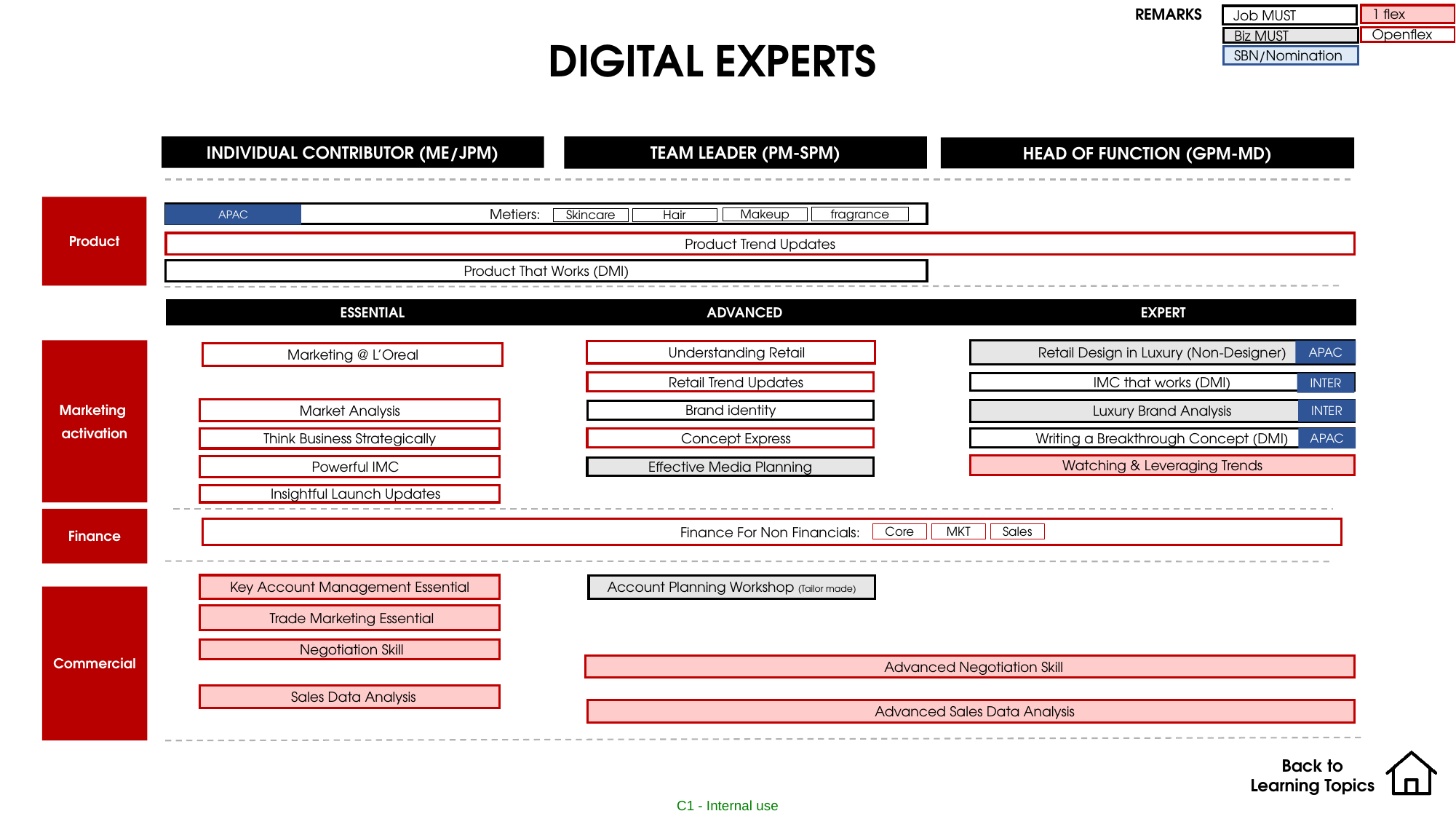

REMARKS
1 flex
Job MUST
Openflex
Biz MUST
DIGITAL EXPERTS
SBN/Nomination
TEAM LEADER (PM-SPM)
INDIVIDUAL CONTRIBUTOR (ME/JPM)
HEAD OF FUNCTION (GPM-MD)
Function Head (Senior Manager & Director)
Manager (Assistant Manager & Manager)
Product
                                                                                  Metiers:
APAC
fragrance
Makeup
Hair
Skincare
Product Trend Updates
Product That Works (DMI)
                                           ESSENTIAL                                                                               ADVANCED			                        EXPERT
Marketing
activation
Retail Design in Luxury (Non-Designer)
APAC
   Understanding Retail
Marketing @ L’Oreal
    Retail Trend Updates
INTER
IMC that works (DMI)
Market Analysis
INTER
Luxury Brand Analysis
Brand identity
APAC
   Concept Express
Think Business Strategically
Writing a Breakthrough Concept (DMI)
Watching & Leveraging Trends
   Powerful IMC
Effective Media Planning
   Insightful Launch Updates
Finance
Finance For Non Financials:
Sales
Core
MKT
Key Account Management Essential
Account Planning Workshop (Tailor made)
Commercial
  Trade Marketing Essential
  Negotiation Skill
  Advanced Negotiation Skill
  Sales Data Analysis
  Advanced Sales Data Analysis